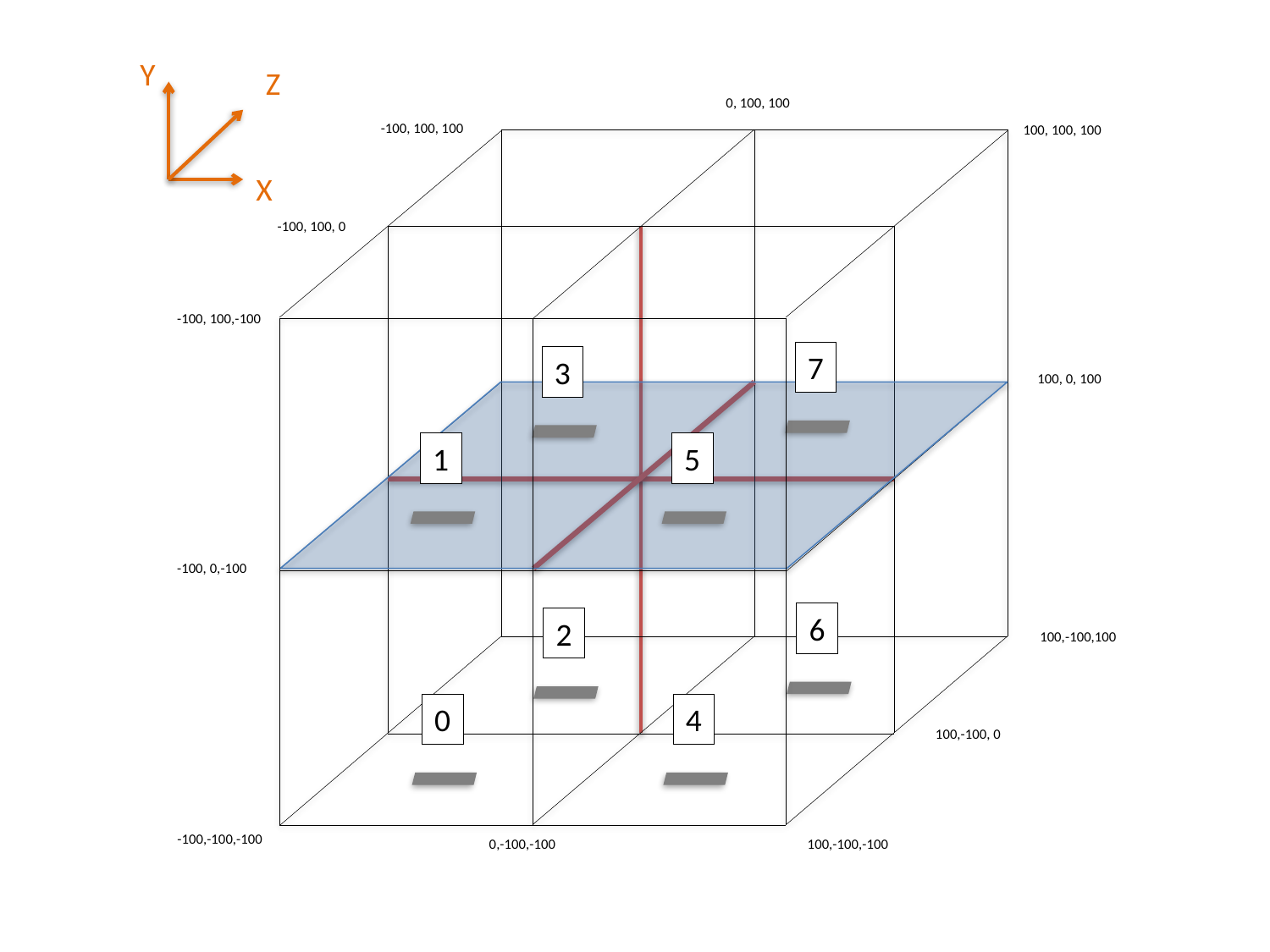

Y
Z
X
0, 100, 100
-100, 100, 100
100, 100, 100
-100, 100, 0
-100, 100,-100
7

3

100, 0, 100

1

5

-100, 0,-100
6

2

100,-100,100
0

4

100,-100, 0
-100,-100,-100
0,-100,-100
100,-100,-100